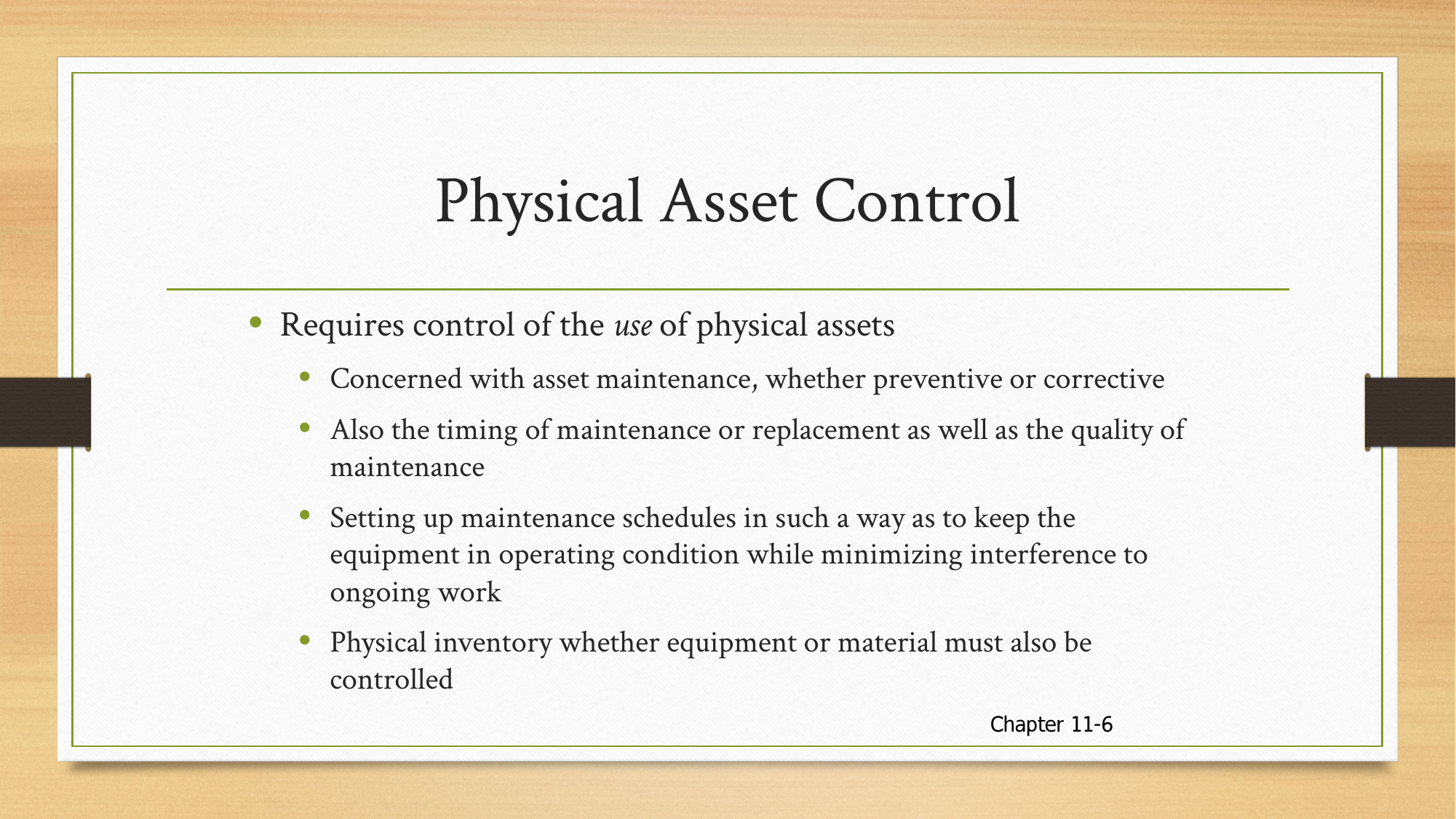

# Physical Asset Control
Requires control of the use of physical assets
Concerned with asset maintenance, whether preventive or corrective
Also the timing of maintenance or replacement as well as the quality of maintenance
Setting up maintenance schedules in such a way as to keep the equipment in operating condition while minimizing interference to ongoing work
Physical inventory whether equipment or material must also be controlled
Chapter 11-6